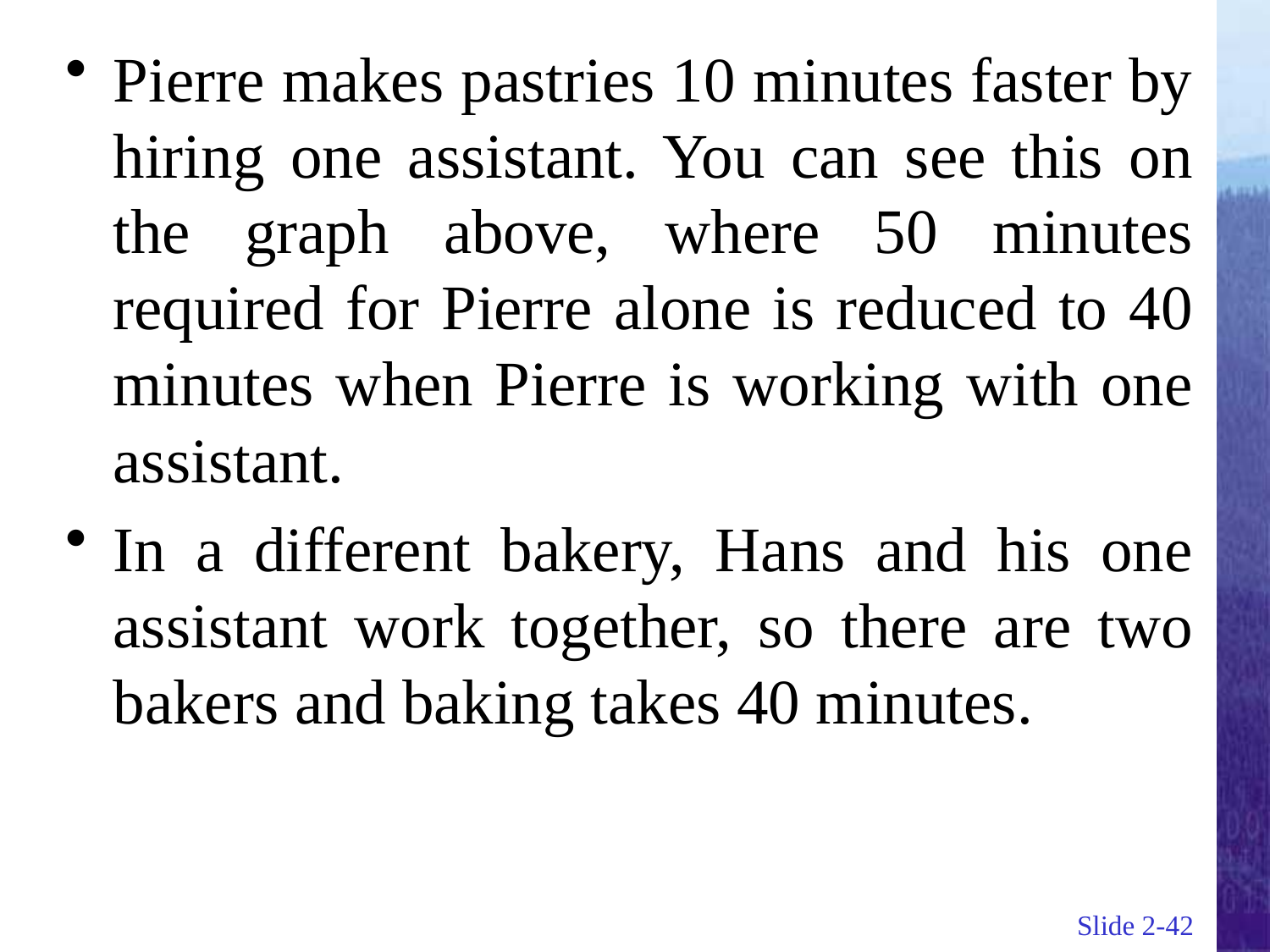

Pierre makes pastries 10 minutes faster by hiring one assistant. You can see this on the graph above, where 50 minutes required for Pierre alone is reduced to 40 minutes when Pierre is working with one assistant.
In a different bakery, Hans and his one assistant work together, so there are two bakers and baking takes 40 minutes.